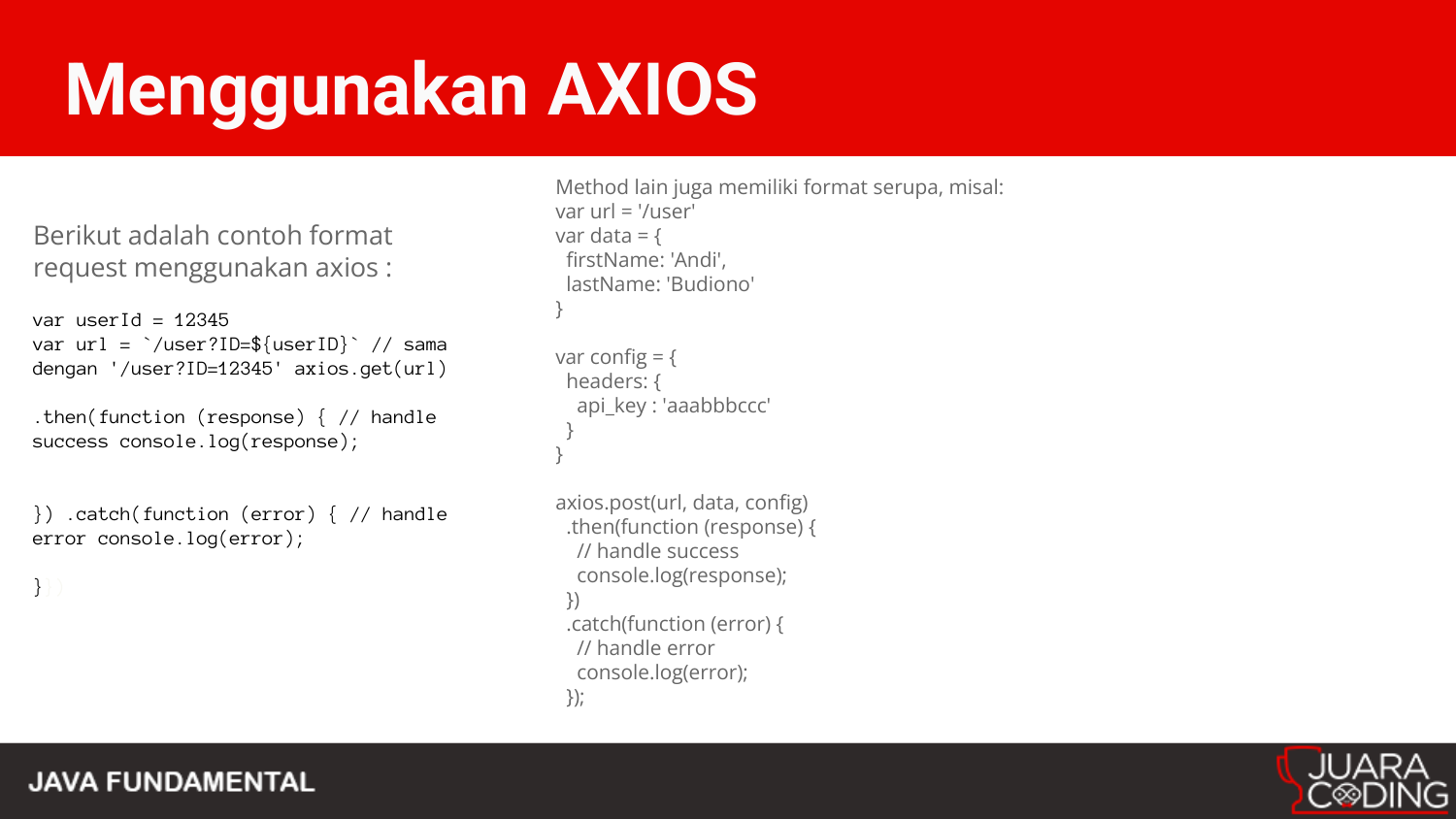

# Menggunakan AXIOS
Method lain juga memiliki format serupa, misal:
var url = '/user'
var data = {
  firstName: 'Andi',
  lastName: 'Budiono'
}

var config = {
  headers: {
    api_key : 'aaabbbccc'
  }
}

axios.post(url, data, config)
  .then(function (response) {
    // handle success
    console.log(response);
  })
  .catch(function (error) {
    // handle error
    console.log(error);
  });
Berikut adalah contoh format request menggunakan axios :

var userId = 12345
var url = `/user?ID=${userID}` // sama dengan '/user?ID=12345' axios.get(url)

.then(function (response) { // handle success console.log(response);

}) .catch(function (error) { // handle error console.log(error);

}})